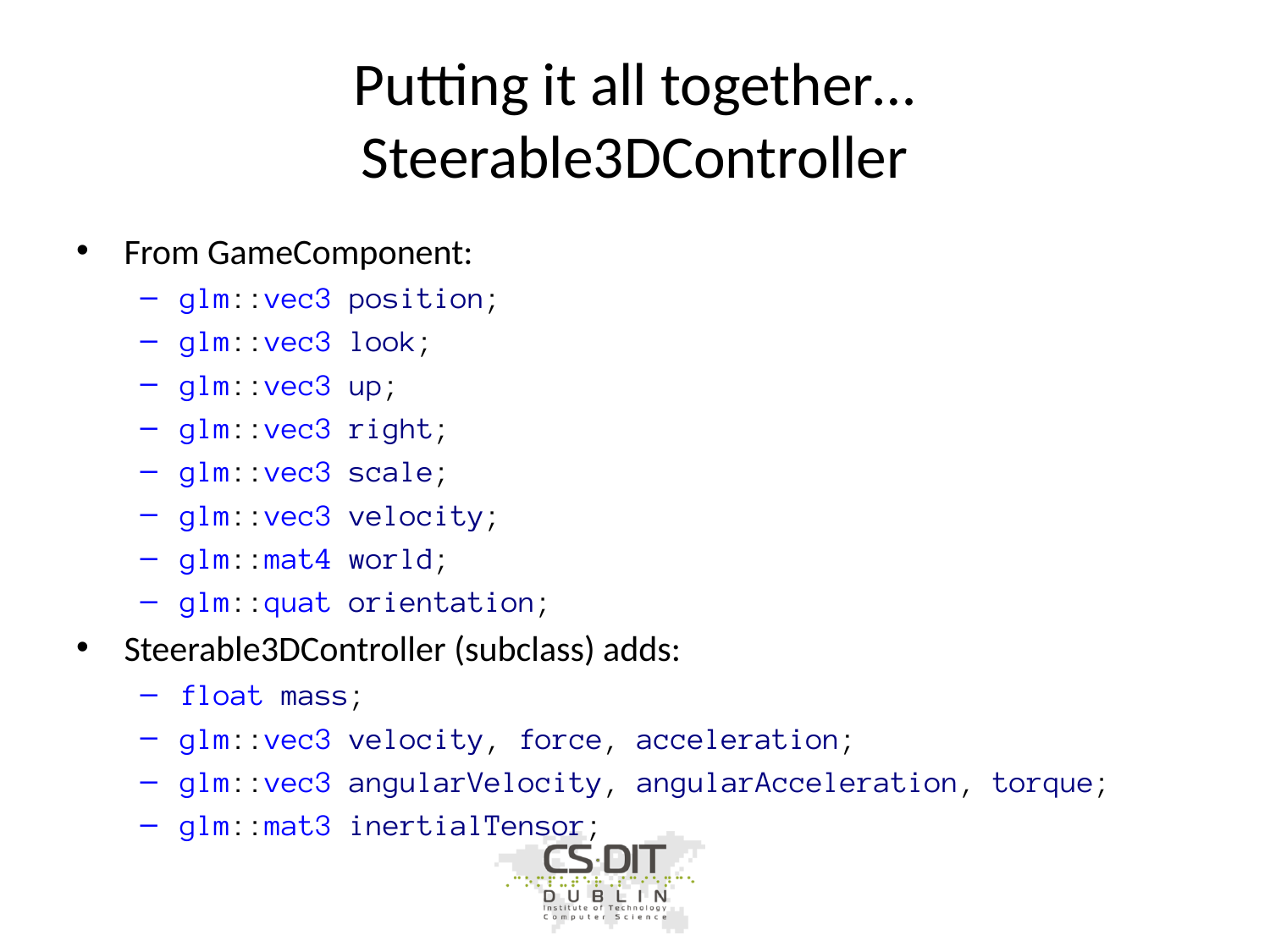

# Putting it all together… Steerable3DController
From GameComponent:
glm::vec3 position;
glm::vec3 look;
glm::vec3 up;
glm::vec3 right;
glm::vec3 scale;
glm::vec3 velocity;
glm::mat4 world;
glm::quat orientation;
Steerable3DController (subclass) adds:
float mass;
glm::vec3 velocity, force, acceleration;
glm::vec3 angularVelocity, angularAcceleration, torque;
glm::mat3 inertialTensor;